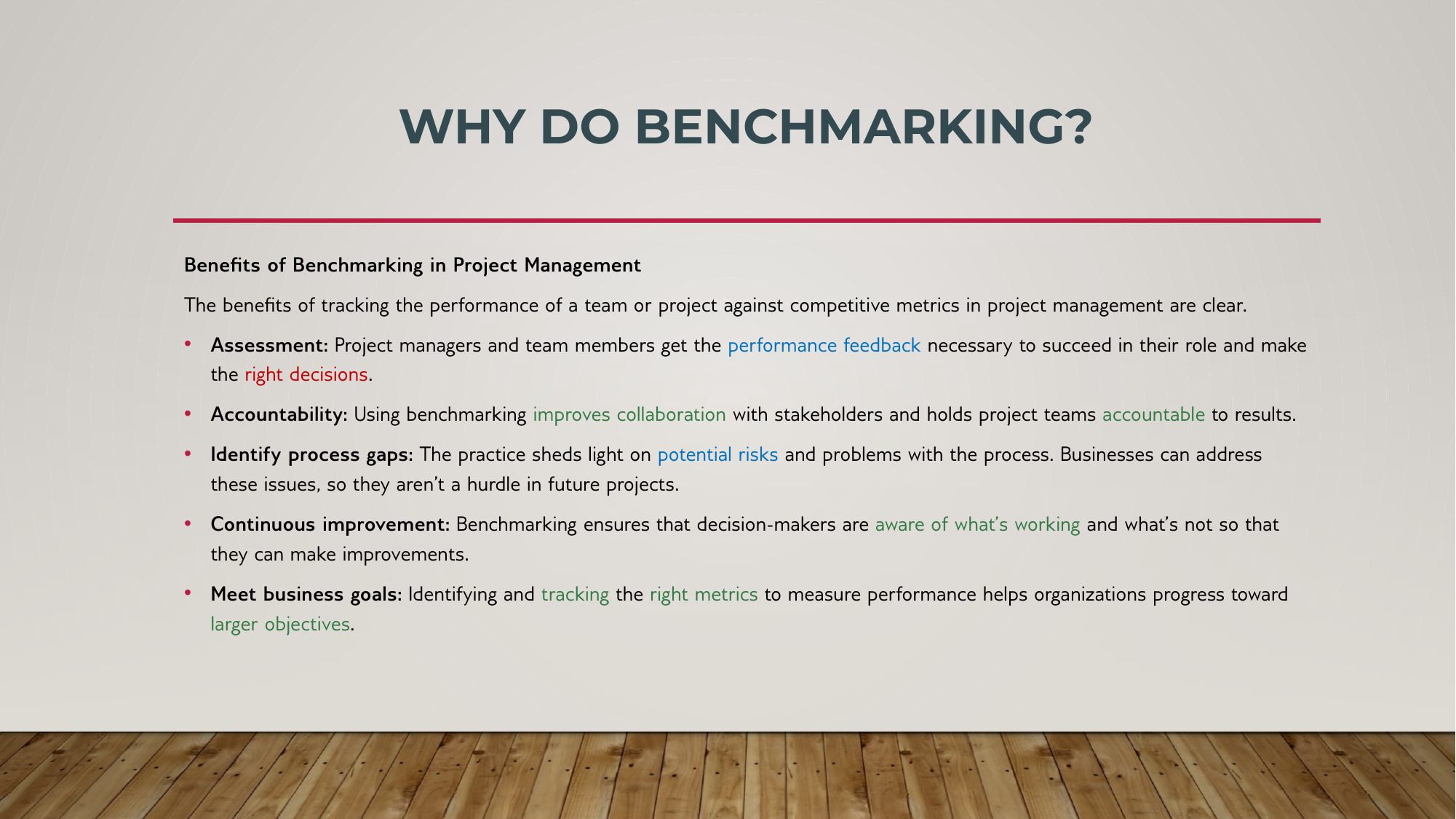

# Why do Benchmarking?
Benefits of Benchmarking in Project Management
The benefits of tracking the performance of a team or project against competitive metrics in project management are clear.
Assessment: Project managers and team members get the performance feedback necessary to succeed in their role and make the right decisions.
Accountability: Using benchmarking improves collaboration with stakeholders and holds project teams accountable to results.
Identify process gaps: The practice sheds light on potential risks and problems with the process. Businesses can address these issues, so they aren’t a hurdle in future projects.
Continuous improvement: Benchmarking ensures that decision-makers are aware of what’s working and what’s not so that they can make improvements.
Meet business goals: Identifying and tracking the right metrics to measure performance helps organizations progress toward larger objectives.